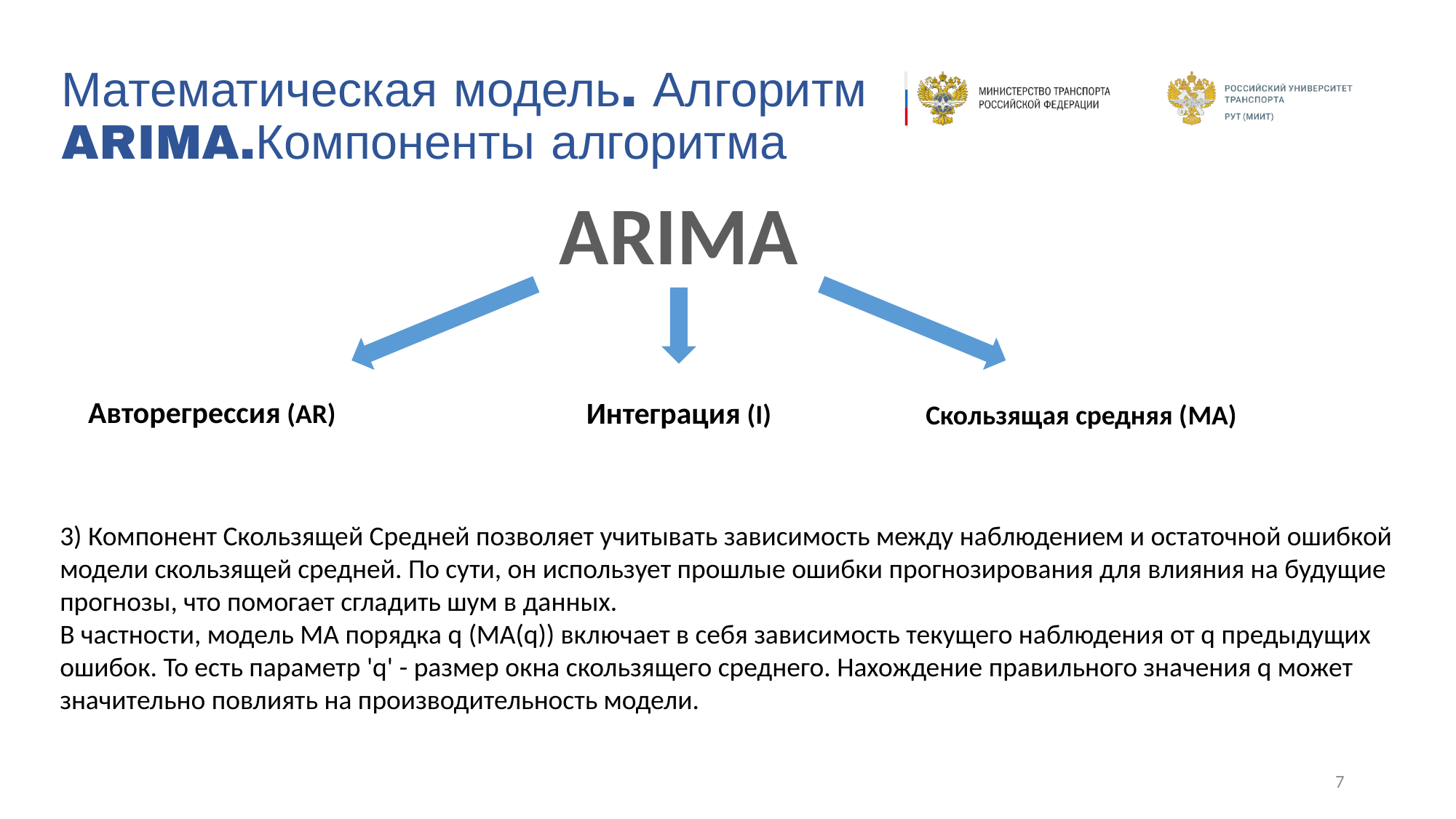

Математическая модель. Алгоритм ARIMA.Компоненты алгоритма
ARIMA

Авторегрессия (AR)
Интеграция (I)
Скользящая средняя (MA)
3) Компонент Скользящей Средней позволяет учитывать зависимость между наблюдением и остаточной ошибкой модели скользящей средней. По сути, он использует прошлые ошибки прогнозирования для влияния на будущие прогнозы, что помогает сгладить шум в данных.
В частности, модель MA порядка q (MA(q)) включает в себя зависимость текущего наблюдения от q предыдущих ошибок. То есть параметр 'q' - размер окна скользящего среднего. Нахождение правильного значения q может значительно повлиять на производительность модели.
7